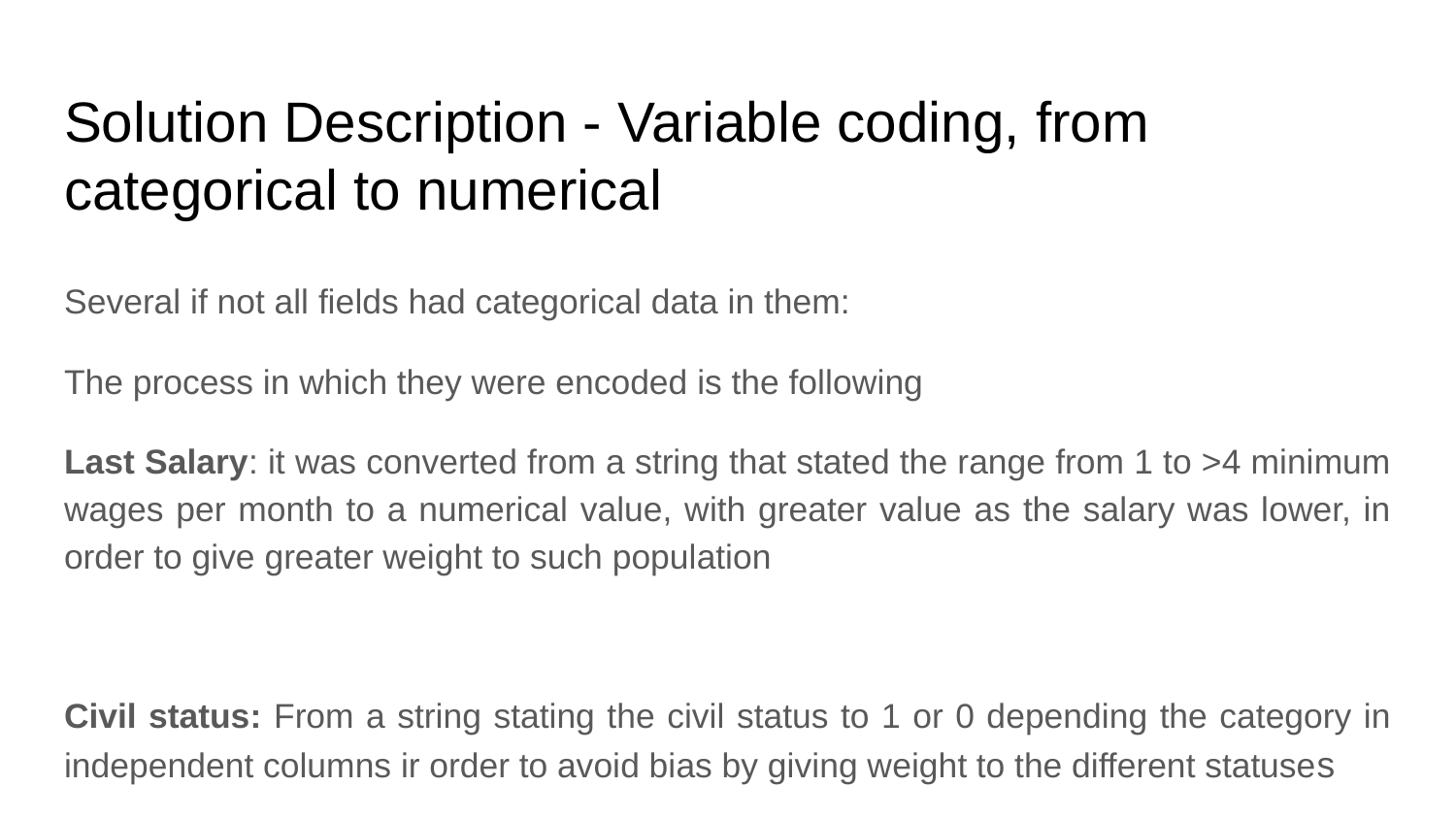

# Solution Description - Variable coding, from categorical to numerical
Several if not all fields had categorical data in them:
The process in which they were encoded is the following
Last Salary: it was converted from a string that stated the range from 1 to >4 minimum wages per month to a numerical value, with greater value as the salary was lower, in order to give greater weight to such population

Civil status: From a string stating the civil status to 1 or 0 depending the category in independent columns ir order to avoid bias by giving weight to the different statuses